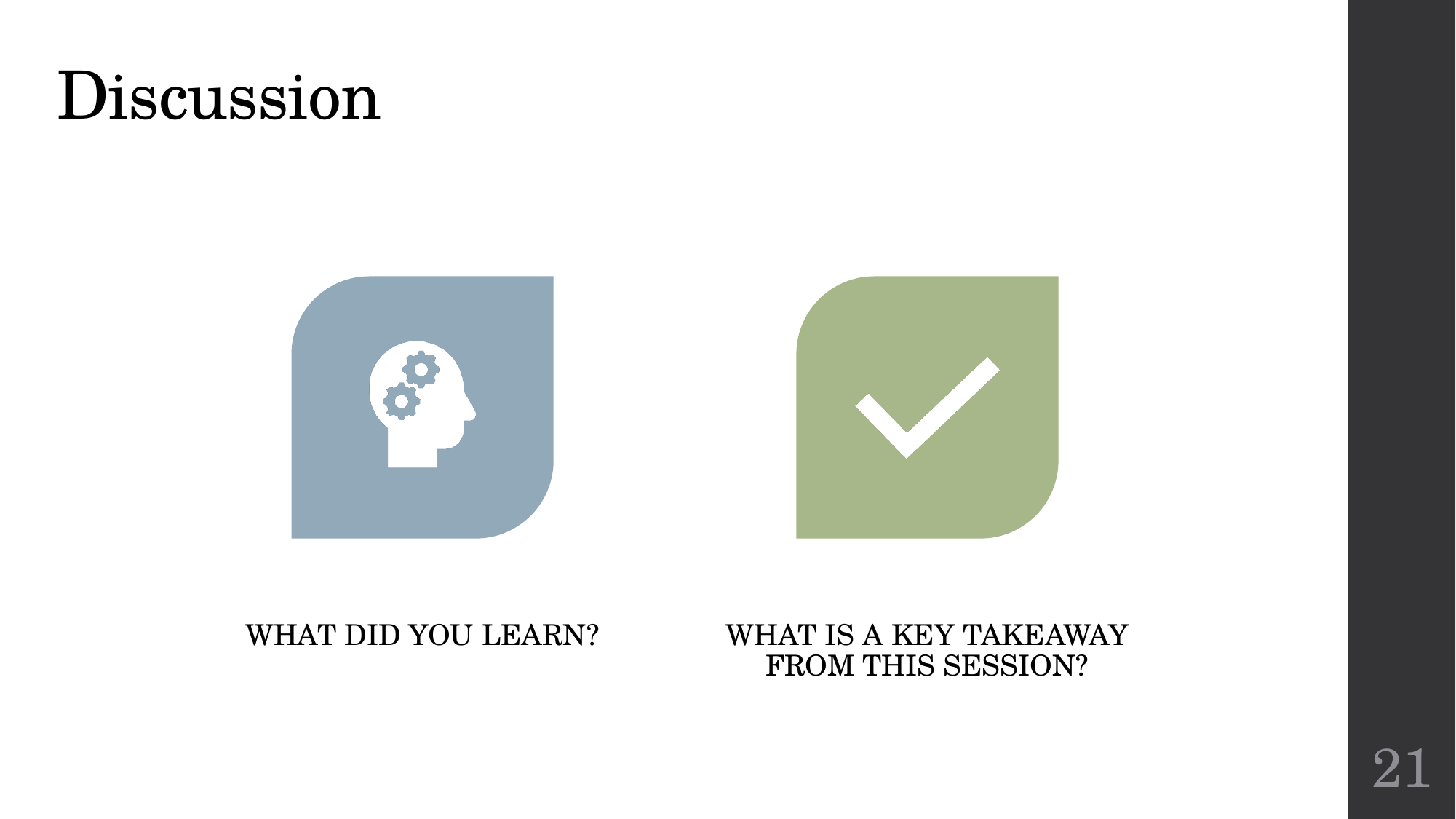

Discussion

What did you learn?
What is a Key takeaway from this session?
21